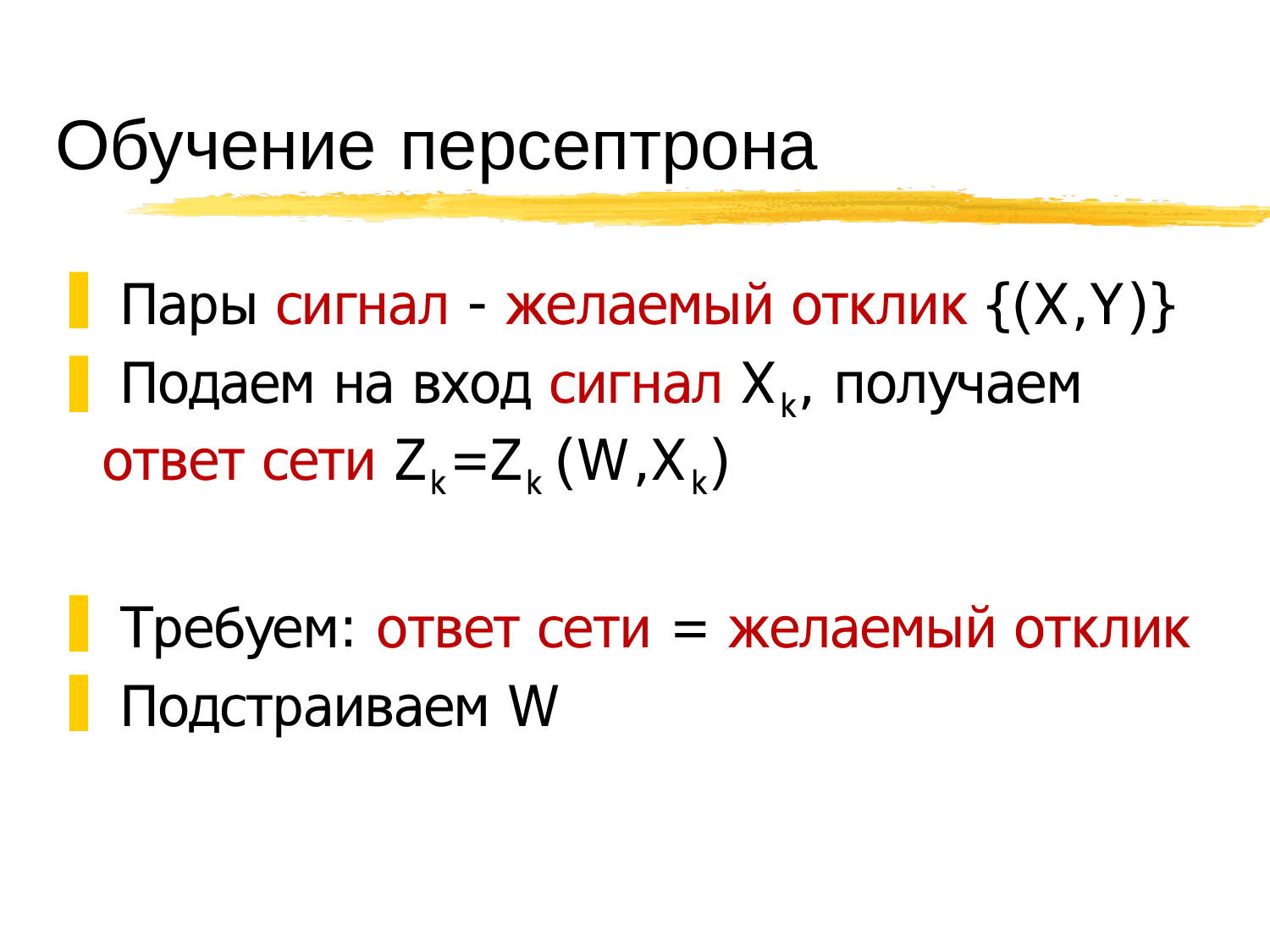

# Обучение персептрона
 Пары сигнал - желаемый отклик {(X,Y)}
 Подаем на вход сигнал Xk, получаем ответ сети Zk=Zk (W,Xk)

 Требуем: ответ сети = желаемый отклик
 Подстраиваем W